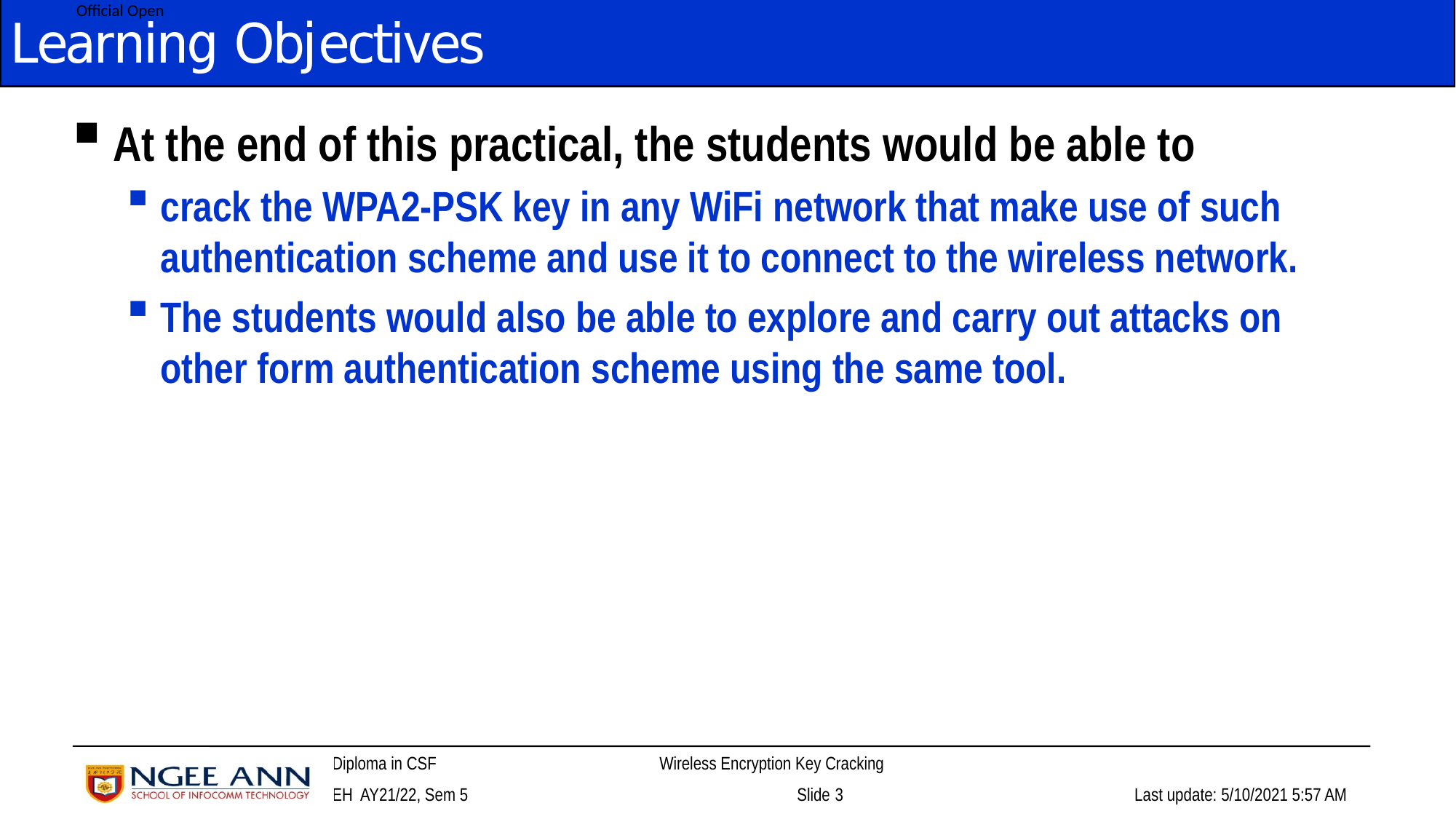

# Learning Objectives
At the end of this practical, the students would be able to
crack the WPA2-PSK key in any WiFi network that make use of such authentication scheme and use it to connect to the wireless network.
The students would also be able to explore and carry out attacks on other form authentication scheme using the same tool.